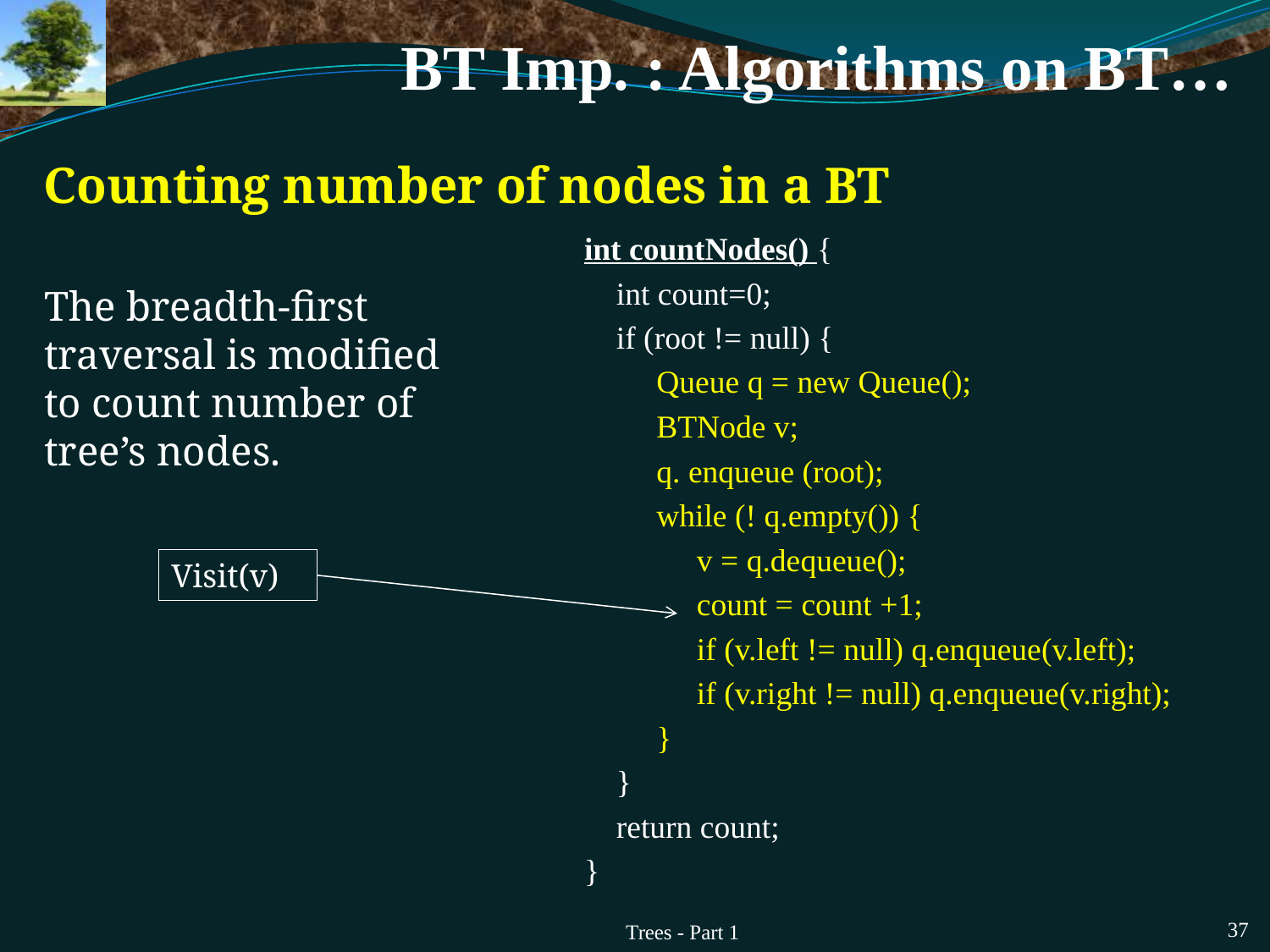

# BT Imp. : Algorithms on BT…
Counting number of nodes in a BT
int countNodes() {
    int count=0;
    if (root != null) {
         Queue q = new Queue();
         BTNode v;
         q. enqueue (root);
         while (! q.empty()) {
              v = q.dequeue();
              count = count +1;
              if (v.left != null) q.enqueue(v.left);
              if (v.right != null) q.enqueue(v.right);
         }
    }
    return count;
}
The breadth-first traversal is modified to count number of tree’s nodes.
Visit(v)
Trees - Part 1
37